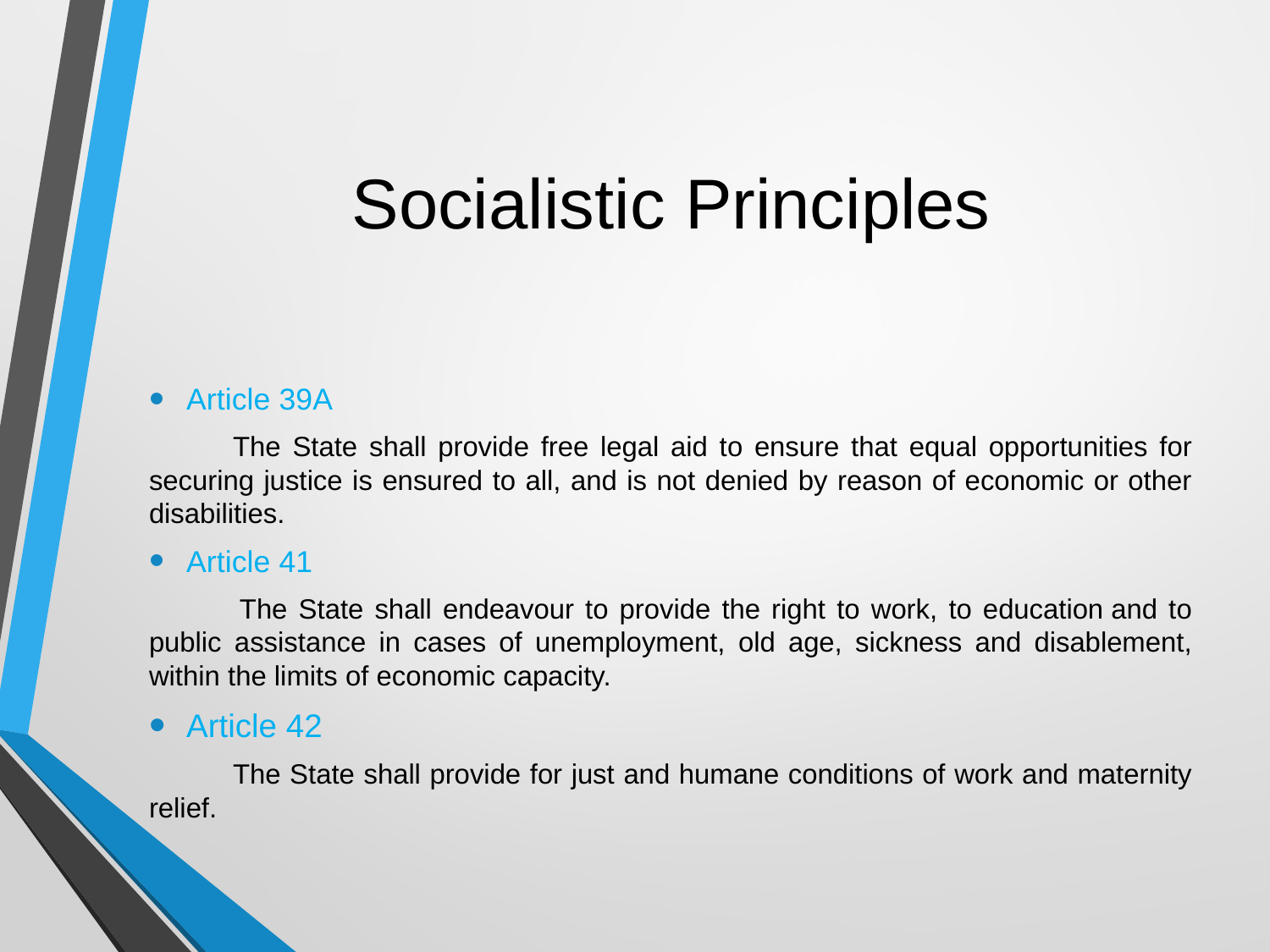

# Socialistic Principles
Article 39A
	The State shall provide free legal aid to ensure that equal opportunities for securing justice is ensured to all, and is not denied by reason of economic or other disabilities.
Article 41
  	The State shall endeavour to provide the right to work, to education and to public assistance in cases of unemployment, old age, sickness and disablement, within the limits of economic capacity.
Article 42
	The State shall provide for just and humane conditions of work and maternity relief.